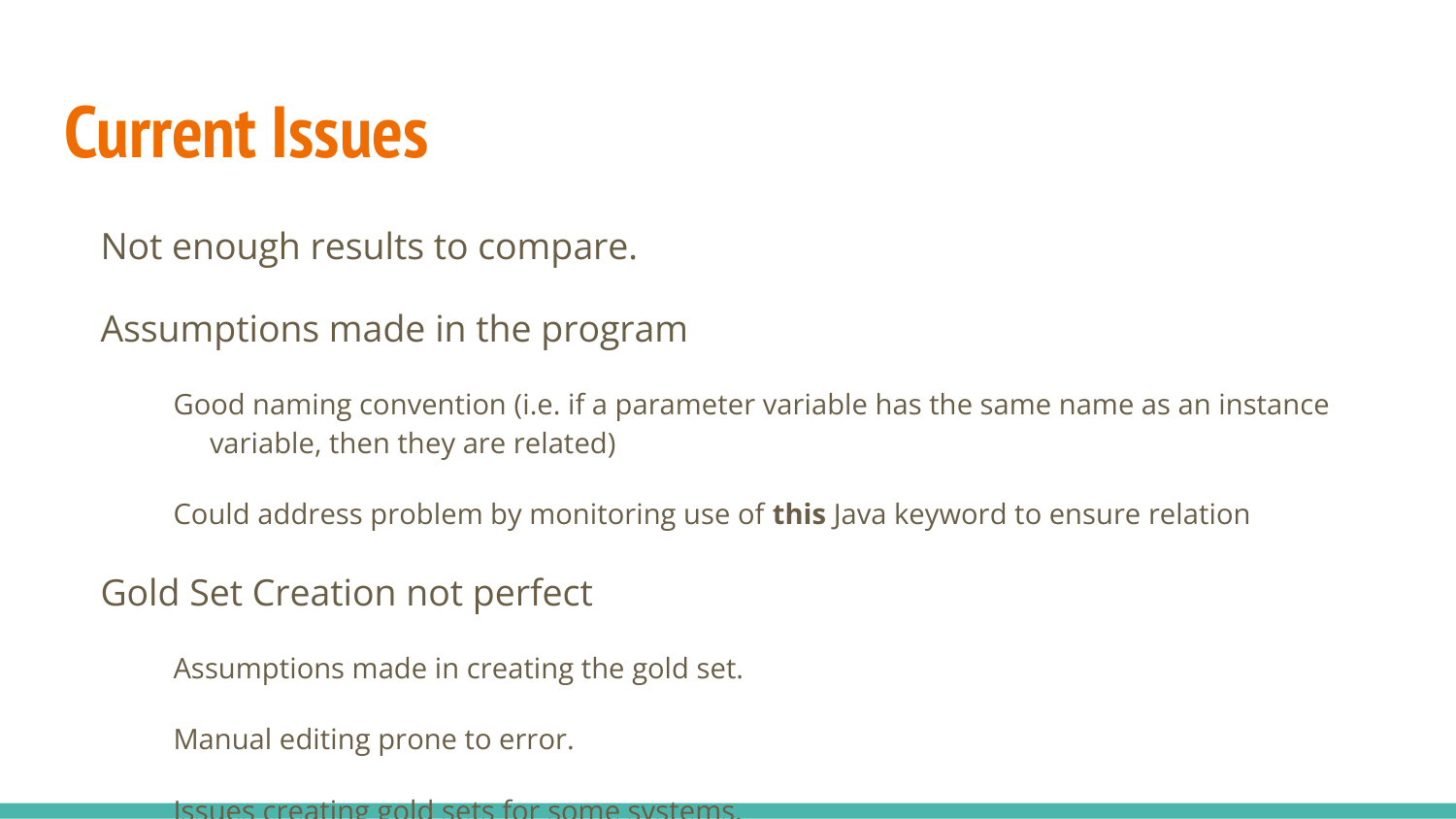

# Current Issues
Not enough results to compare.
Assumptions made in the program
Good naming convention (i.e. if a parameter variable has the same name as an instance variable, then they are related)
Could address problem by monitoring use of this Java keyword to ensure relation
Gold Set Creation not perfect
Assumptions made in creating the gold set.
Manual editing prone to error.
Issues creating gold sets for some systems.
System Size?
Will be debugged and remedied before the final report.